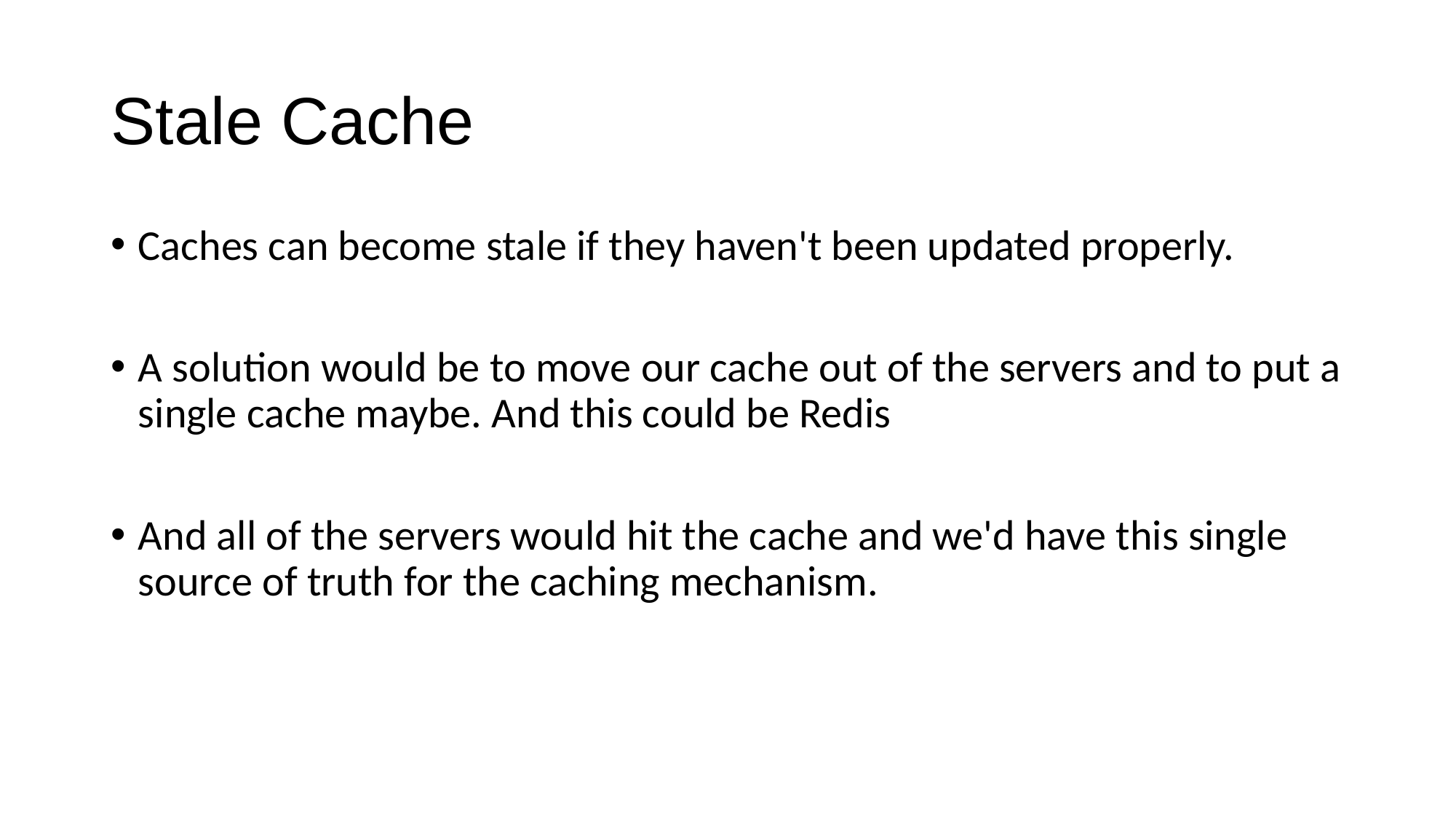

# Stale Cache
Caches can become stale if they haven't been updated properly.

A solution would be to move our cache out of the servers and to put a single cache maybe. And this could be Redis

And all of the servers would hit the cache and we'd have this single source of truth for the caching mechanism.